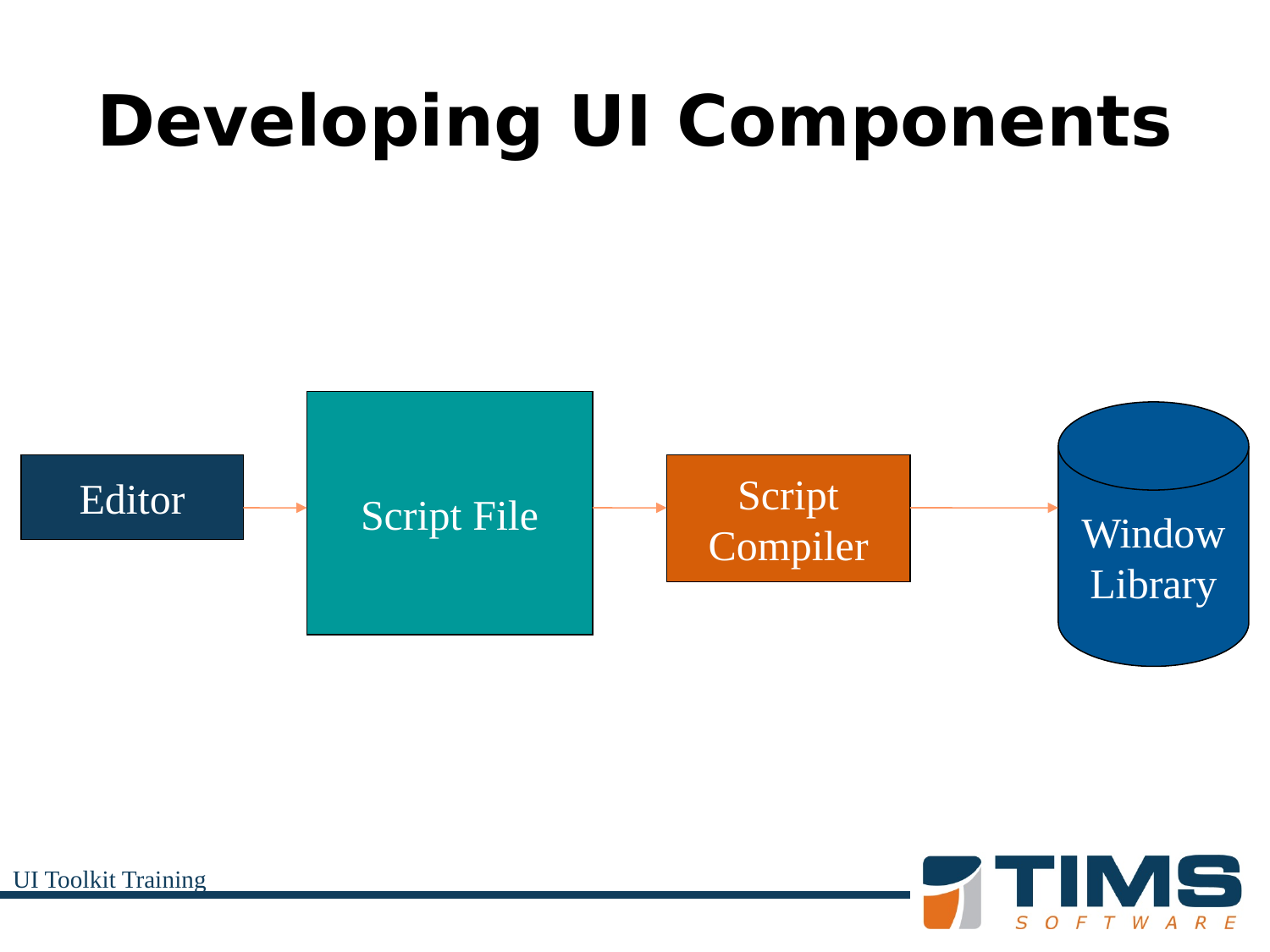

# Developing UI Components
Script File
Window
Library
Editor
Script
Compiler

UI Toolkit Training